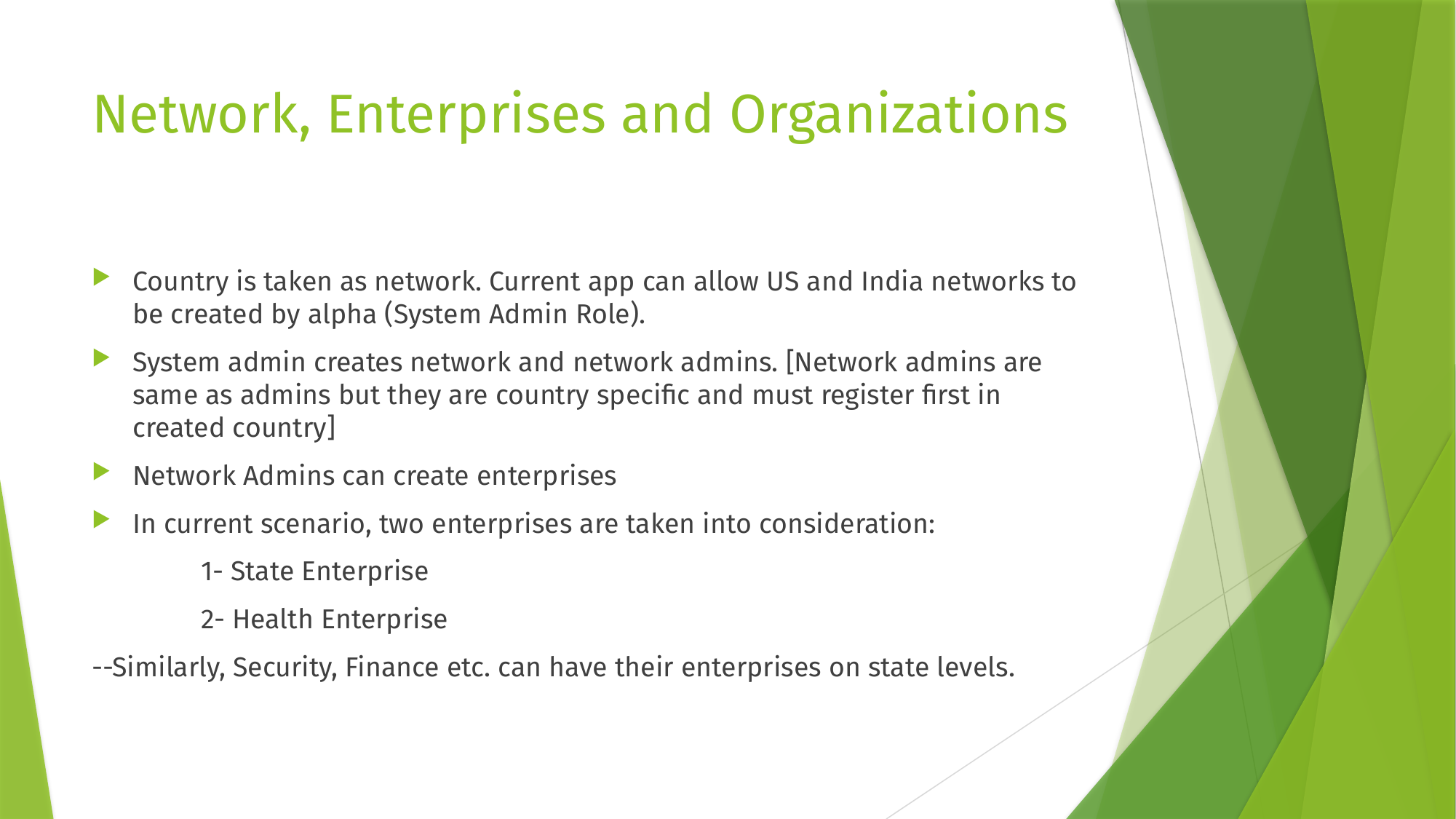

# Network, Enterprises and Organizations
Country is taken as network. Current app can allow US and India networks to be created by alpha (System Admin Role).
System admin creates network and network admins. [Network admins are same as admins but they are country specific and must register first in created country]
Network Admins can create enterprises
In current scenario, two enterprises are taken into consideration:
	1- State Enterprise
	2- Health Enterprise
--Similarly, Security, Finance etc. can have their enterprises on state levels.